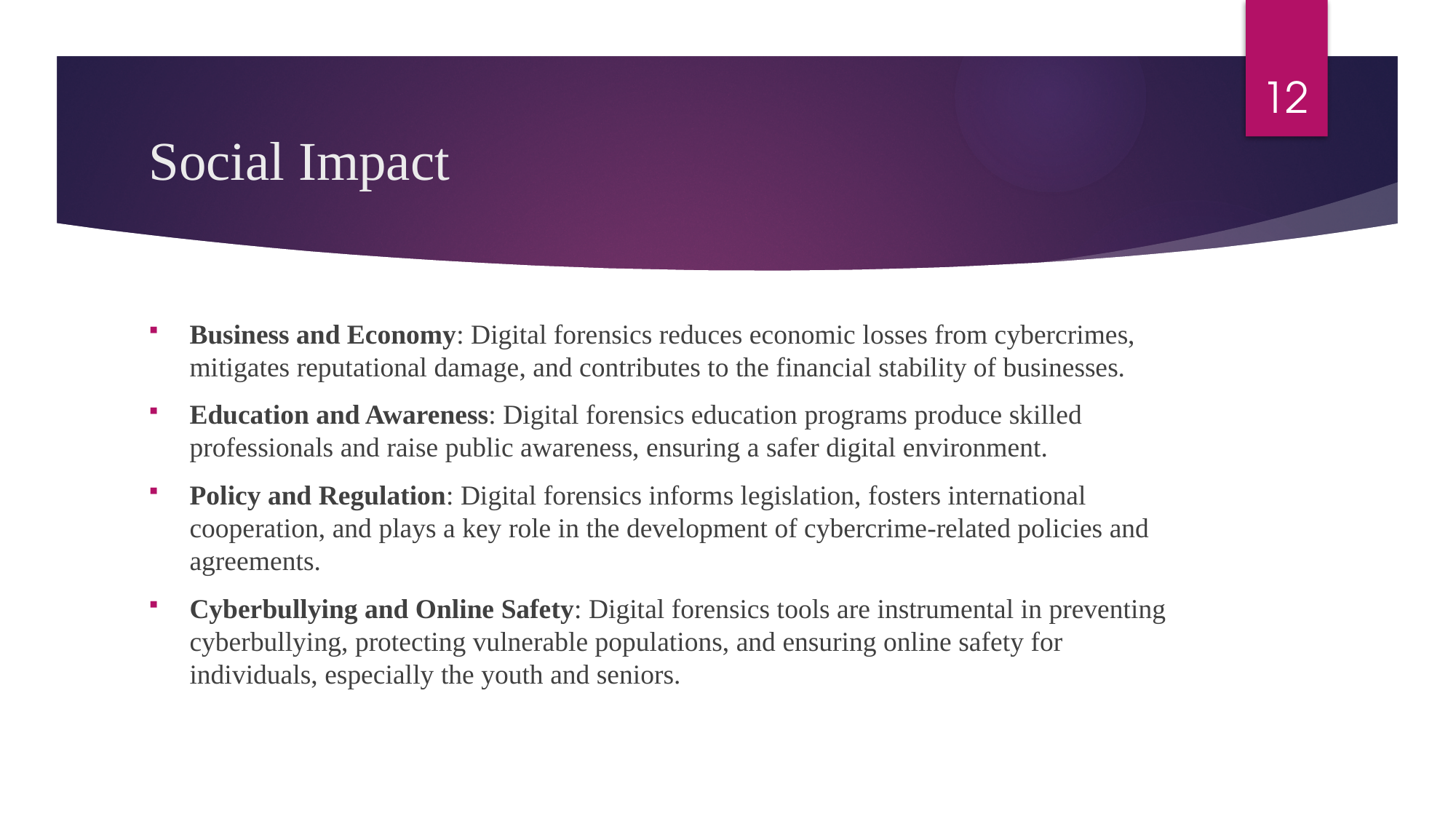

12
# Social Impact
Business and Economy: Digital forensics reduces economic losses from cybercrimes, mitigates reputational damage, and contributes to the financial stability of businesses.
Education and Awareness: Digital forensics education programs produce skilled professionals and raise public awareness, ensuring a safer digital environment.
Policy and Regulation: Digital forensics informs legislation, fosters international cooperation, and plays a key role in the development of cybercrime-related policies and agreements.
Cyberbullying and Online Safety: Digital forensics tools are instrumental in preventing cyberbullying, protecting vulnerable populations, and ensuring online safety for individuals, especially the youth and seniors.